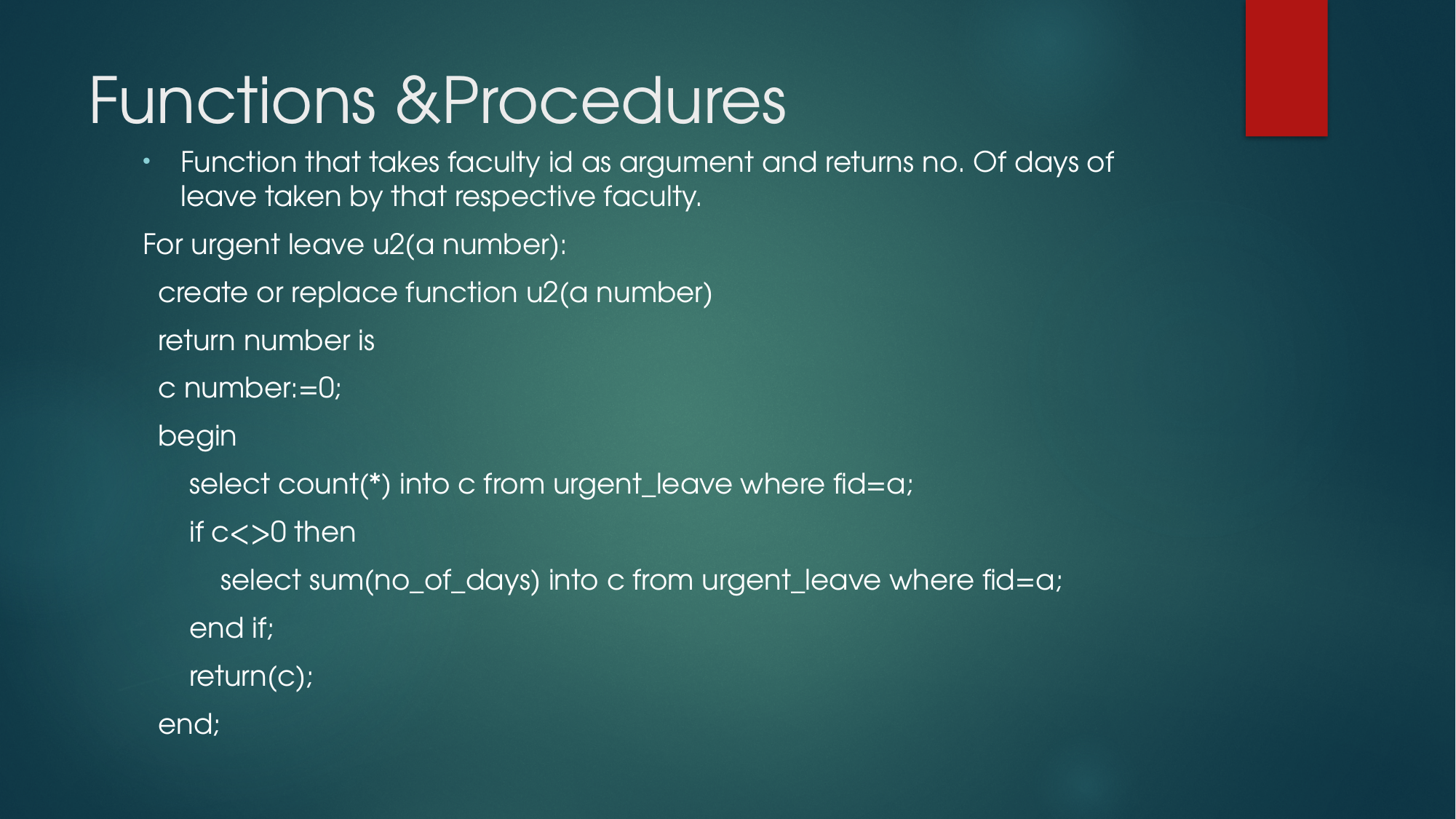

# Functions &Procedures
Function that takes faculty id as argument and returns no. Of days of leave taken by that respective faculty.
For urgent leave u2(a number):
  create or replace function u2(a number)
  return number is
  c number:=0;
  begin
      select count(*) into c from urgent_leave where fid=a;
      if c<>0 then
          select sum(no_of_days) into c from urgent_leave where fid=a;
      end if;
      return(c);
  end;